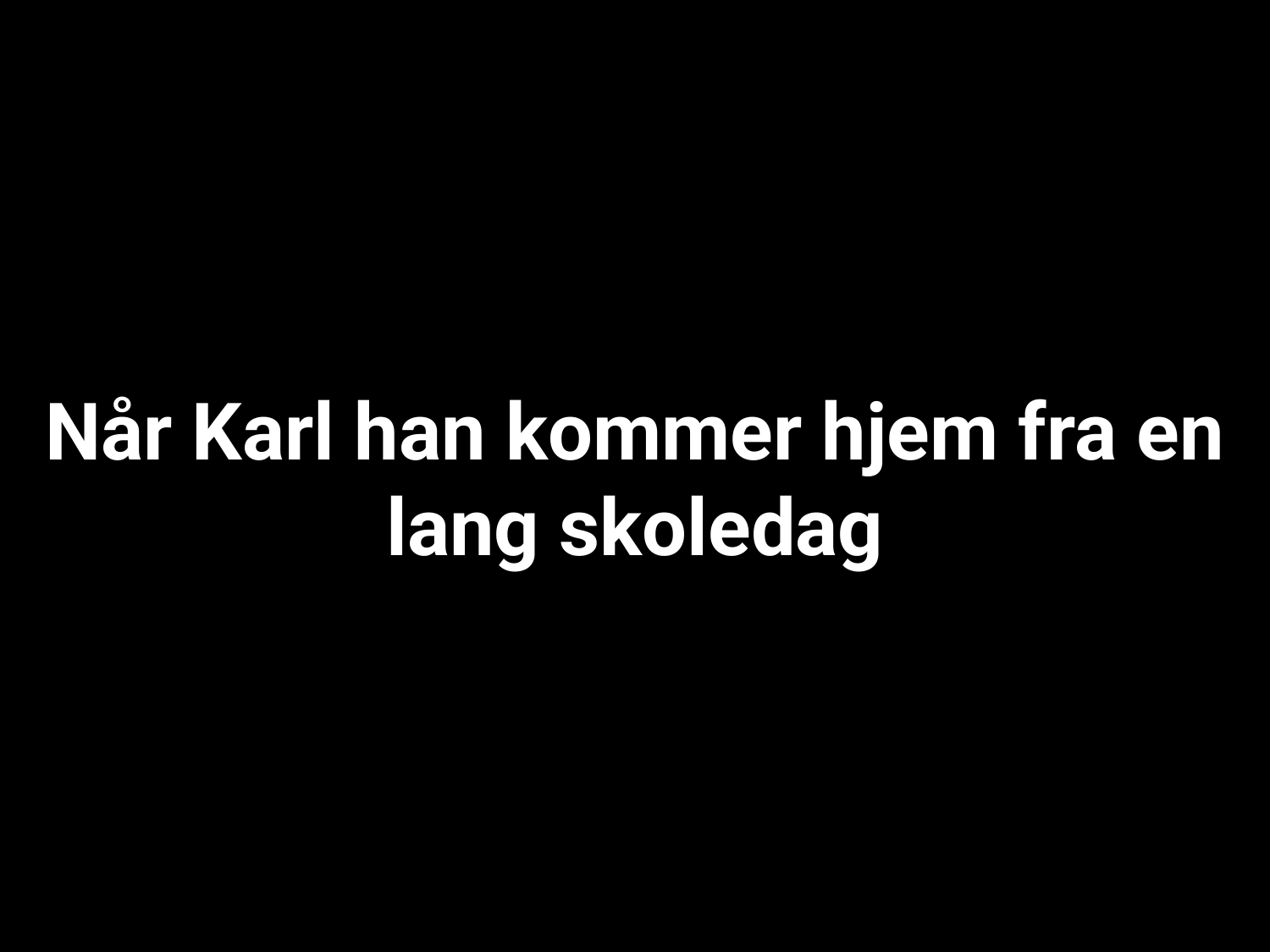

# Når Karl han kommer hjem fra en lang skoledag